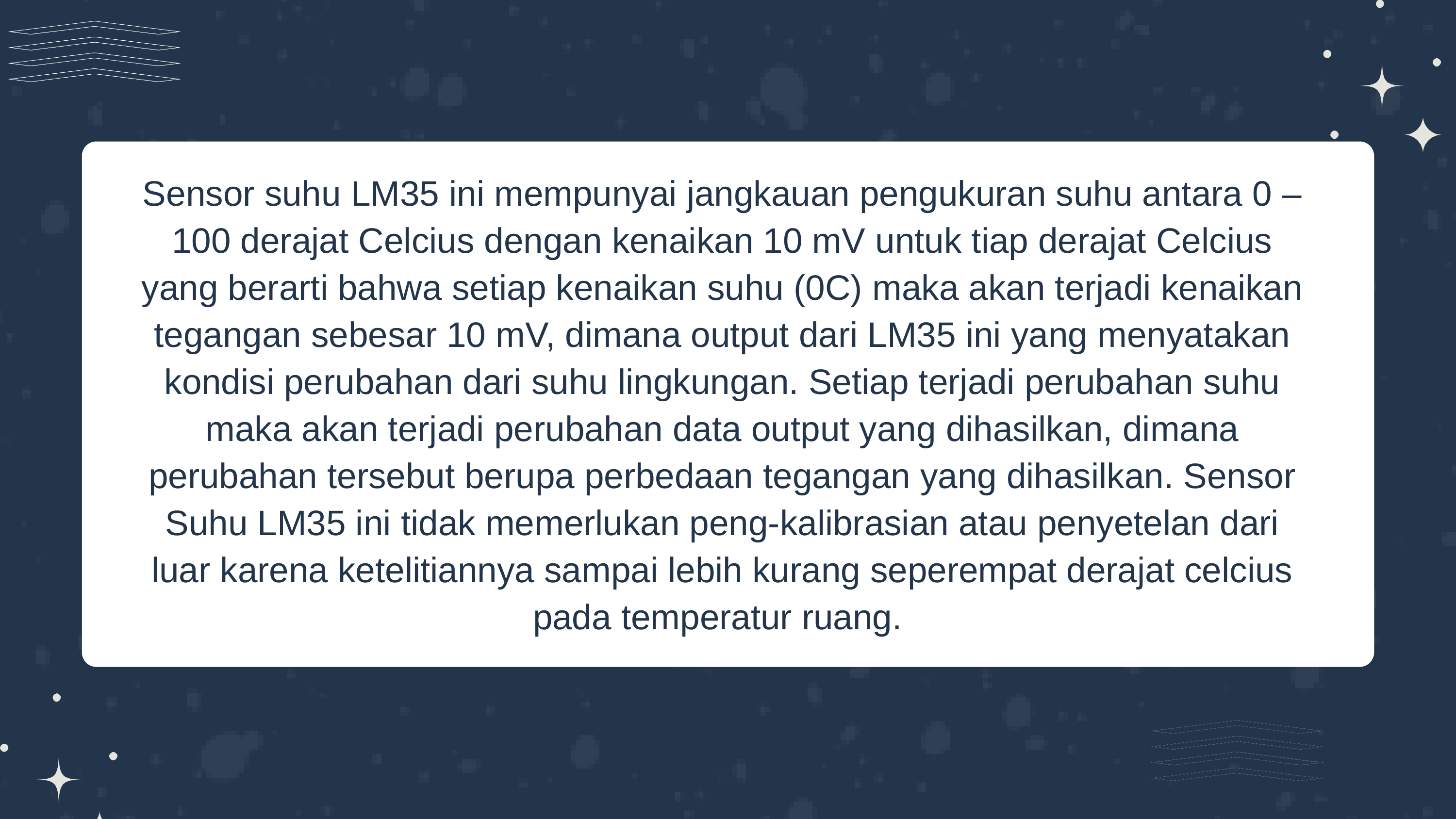

Sensor suhu LM35 ini mempunyai jangkauan pengukuran suhu antara 0 – 100 derajat Celcius dengan kenaikan 10 mV untuk tiap derajat Celcius yang berarti bahwa setiap kenaikan suhu (0C) maka akan terjadi kenaikan tegangan sebesar 10 mV, dimana output dari LM35 ini yang menyatakan kondisi perubahan dari suhu lingkungan. Setiap terjadi perubahan suhu maka akan terjadi perubahan data output yang dihasilkan, dimana perubahan tersebut berupa perbedaan tegangan yang dihasilkan. Sensor Suhu LM35 ini tidak memerlukan peng-kalibrasian atau penyetelan dari luar karena ketelitiannya sampai lebih kurang seperempat derajat celcius pada temperatur ruang.